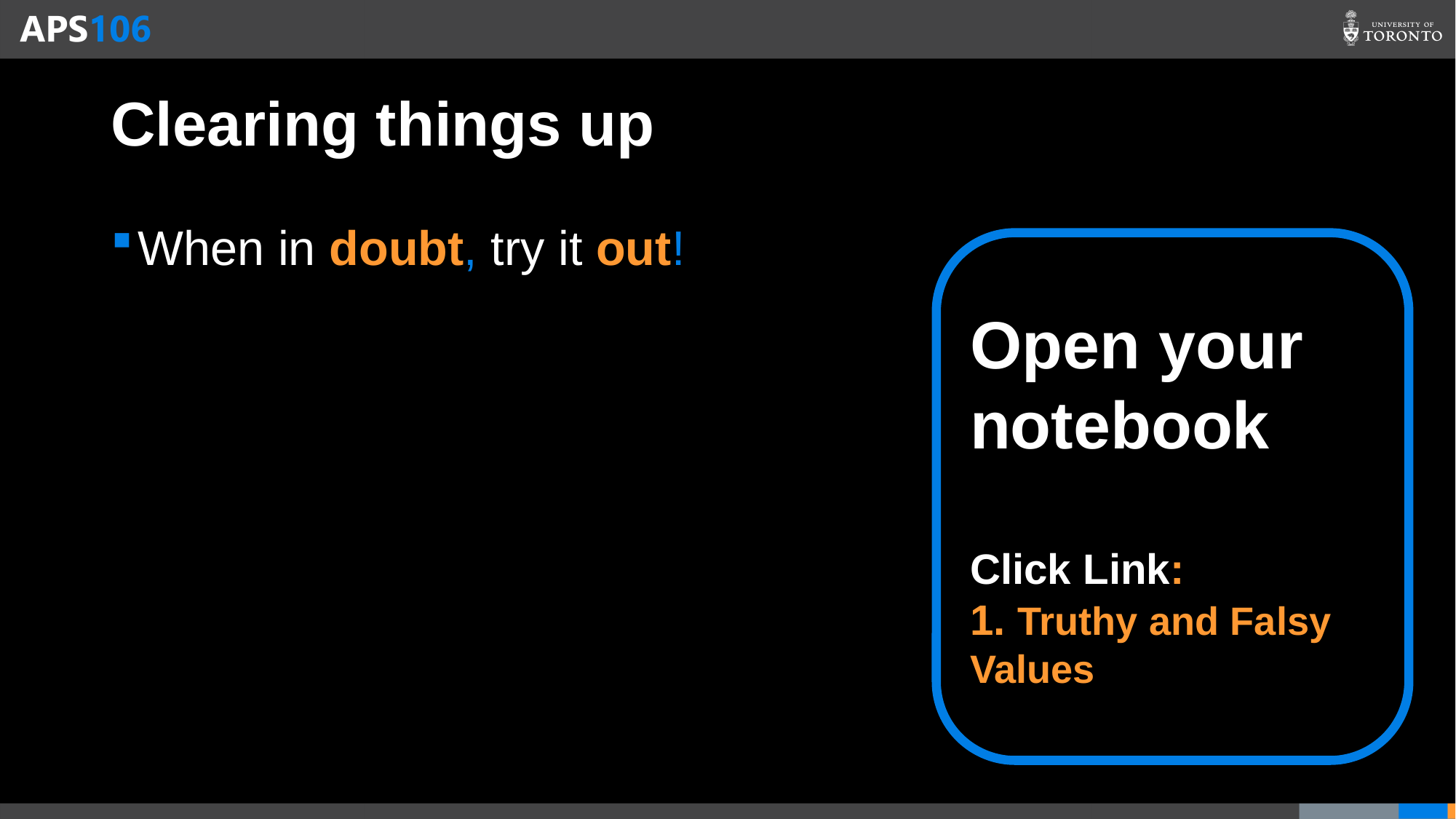

# Clearing things up
When in doubt, try it out!

Open your notebook

Click Link:
1. Truthy and Falsy Values